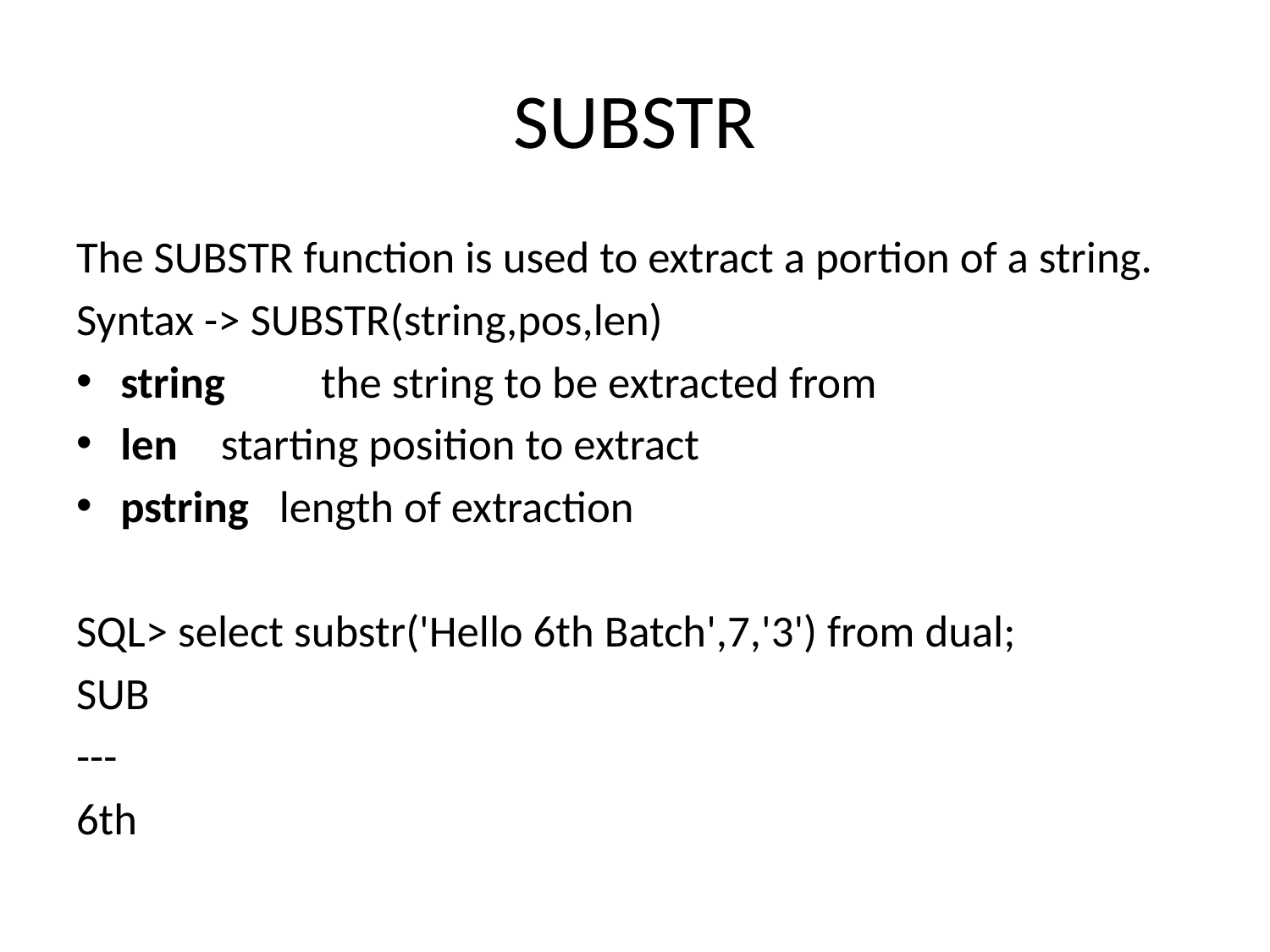

# SUBSTR
The SUBSTR function is used to extract a portion of a string.
Syntax -> SUBSTR(string,pos,len)
string	the string to be extracted from
len	starting position to extract
pstring   length of extraction

SQL> select substr('Hello 6th Batch',7,'3') from dual;
SUB
---
6th